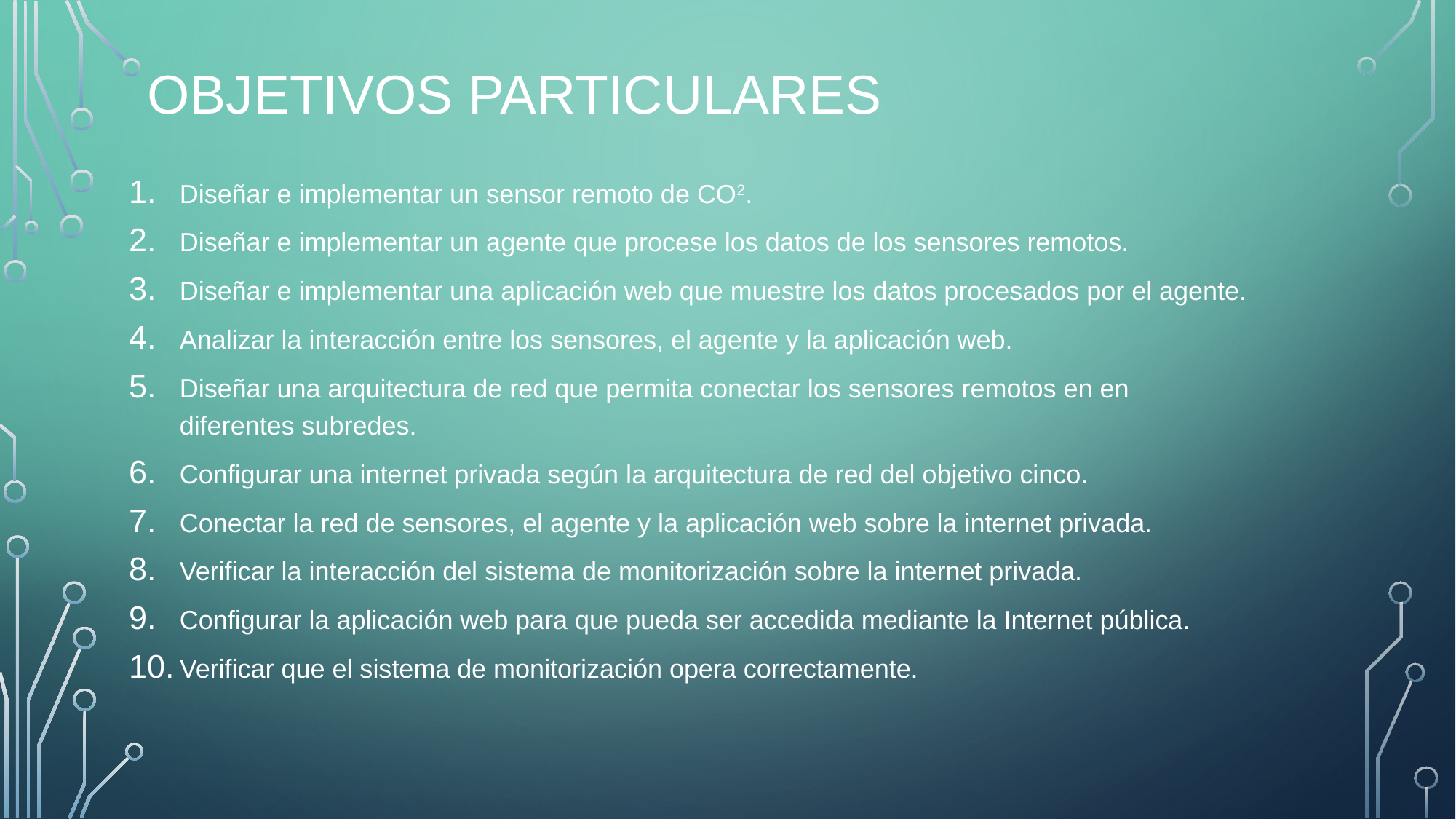

# Objetivos Particulares
Diseñar e implementar un sensor remoto de CO2.
Diseñar e implementar un agente que procese los datos de los sensores remotos.
Diseñar e implementar una aplicación web que muestre los datos procesados por el agente.
Analizar la interacción entre los sensores, el agente y la aplicación web.
Diseñar una arquitectura de red que permita conectar los sensores remotos en en diferentes subredes.
Configurar una internet privada según la arquitectura de red del objetivo cinco.
Conectar la red de sensores, el agente y la aplicación web sobre la internet privada.
Verificar la interacción del sistema de monitorización sobre la internet privada.
Configurar la aplicación web para que pueda ser accedida mediante la Internet pública.
Verificar que el sistema de monitorización opera correctamente.